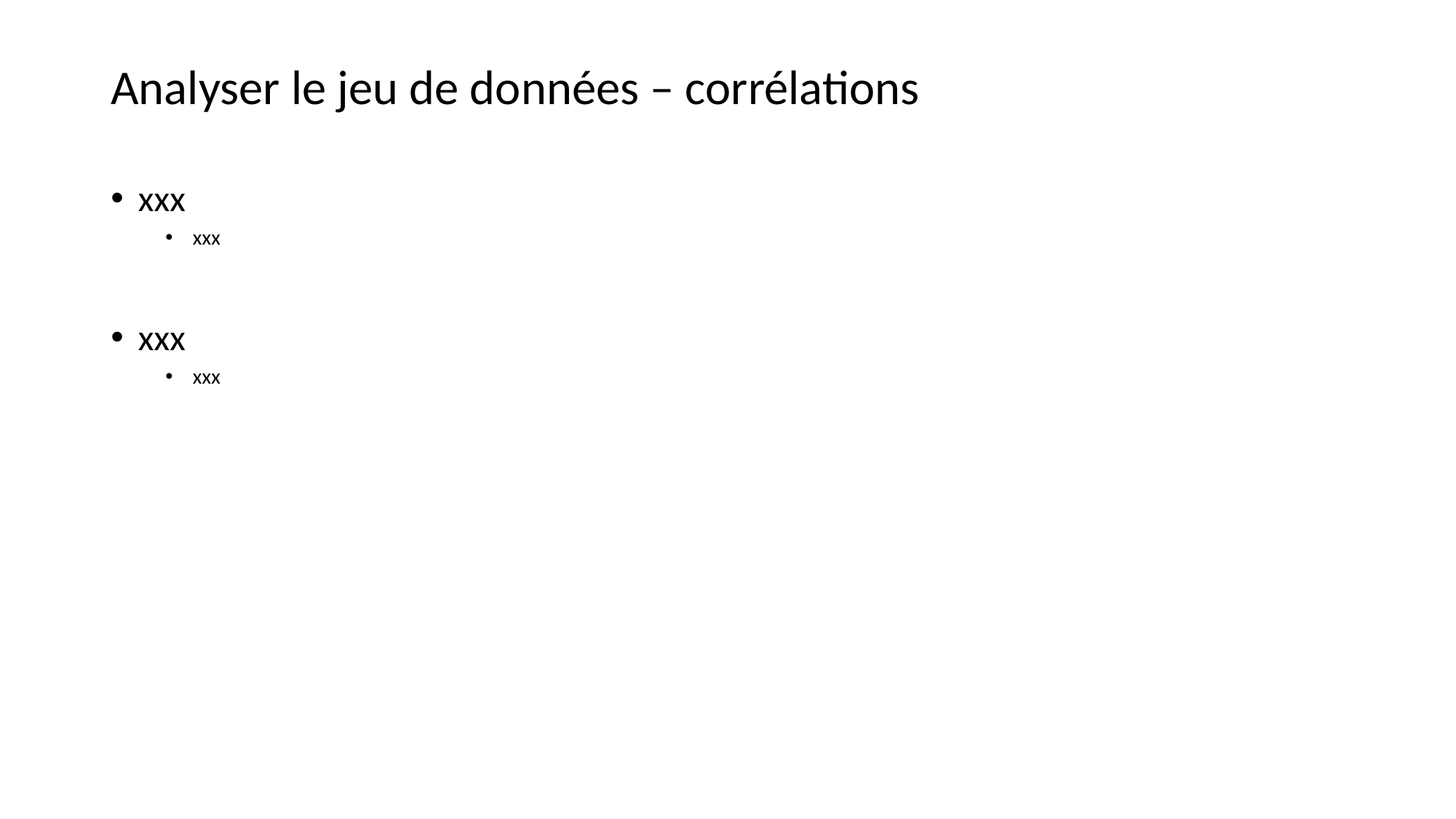

# Analyser le jeu de données – corrélations
xxx
xxx

xxx
xxx